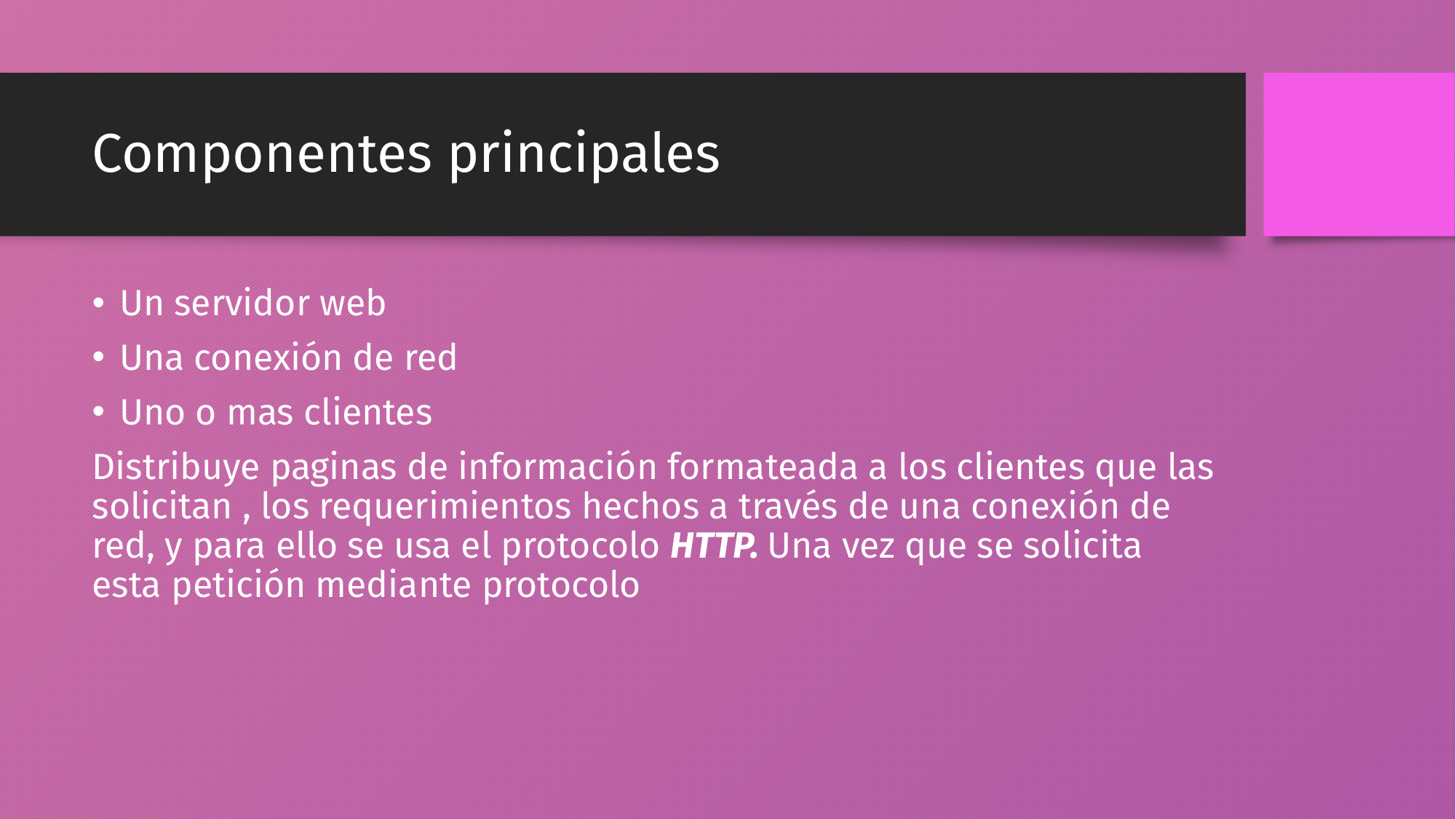

# Componentes principales
Un servidor web
Una conexión de red
Uno o mas clientes
Distribuye paginas de información formateada a los clientes que las solicitan , los requerimientos hechos a través de una conexión de red, y para ello se usa el protocolo HTTP. Una vez que se solicita esta petición mediante protocolo